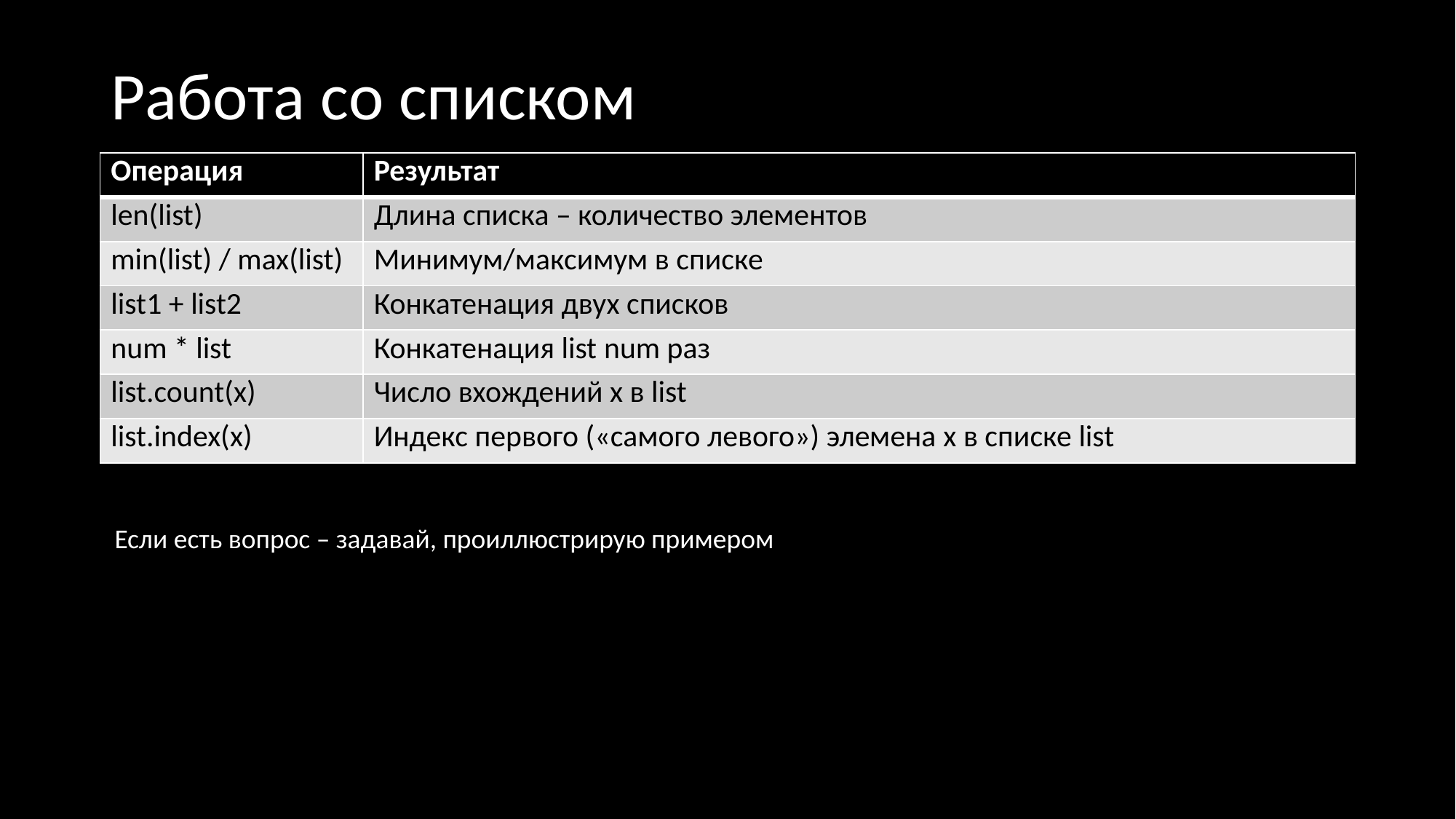

# Работа со списком
| Операция | Результат |
| --- | --- |
| len(list) | Длина списка – количество элементов |
| min(list) / max(list) | Минимум/максимум в списке |
| list1 + list2 | Конкатенация двух списков |
| num \* list | Конкатенация list num раз |
| list.count(x) | Число вхождений x в list |
| list.index(x) | Индекс первого («самого левого») элемена x в списке list |
Если есть вопрос – задавай, проиллюстрирую примером